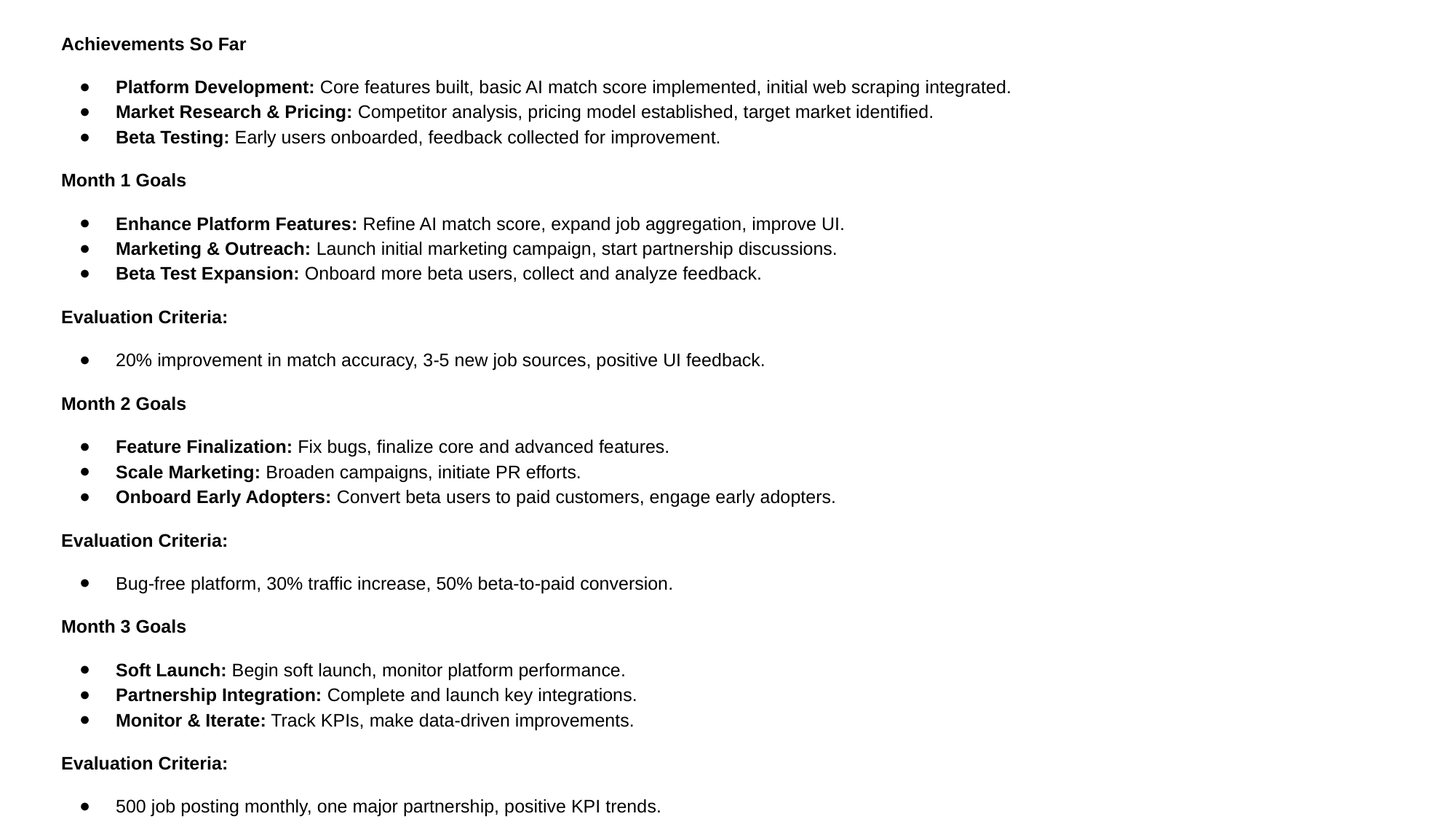

Achievements So Far
Platform Development: Core features built, basic AI match score implemented, initial web scraping integrated.
Market Research & Pricing: Competitor analysis, pricing model established, target market identified.
Beta Testing: Early users onboarded, feedback collected for improvement.
Month 1 Goals
Enhance Platform Features: Refine AI match score, expand job aggregation, improve UI.
Marketing & Outreach: Launch initial marketing campaign, start partnership discussions.
Beta Test Expansion: Onboard more beta users, collect and analyze feedback.
Evaluation Criteria:
20% improvement in match accuracy, 3-5 new job sources, positive UI feedback.
Month 2 Goals
Feature Finalization: Fix bugs, finalize core and advanced features.
Scale Marketing: Broaden campaigns, initiate PR efforts.
Onboard Early Adopters: Convert beta users to paid customers, engage early adopters.
Evaluation Criteria:
Bug-free platform, 30% traffic increase, 50% beta-to-paid conversion.
Month 3 Goals
Soft Launch: Begin soft launch, monitor platform performance.
Partnership Integration: Complete and launch key integrations.
Monitor & Iterate: Track KPIs, make data-driven improvements.
Evaluation Criteria:
500 job posting monthly, one major partnership, positive KPI trends.